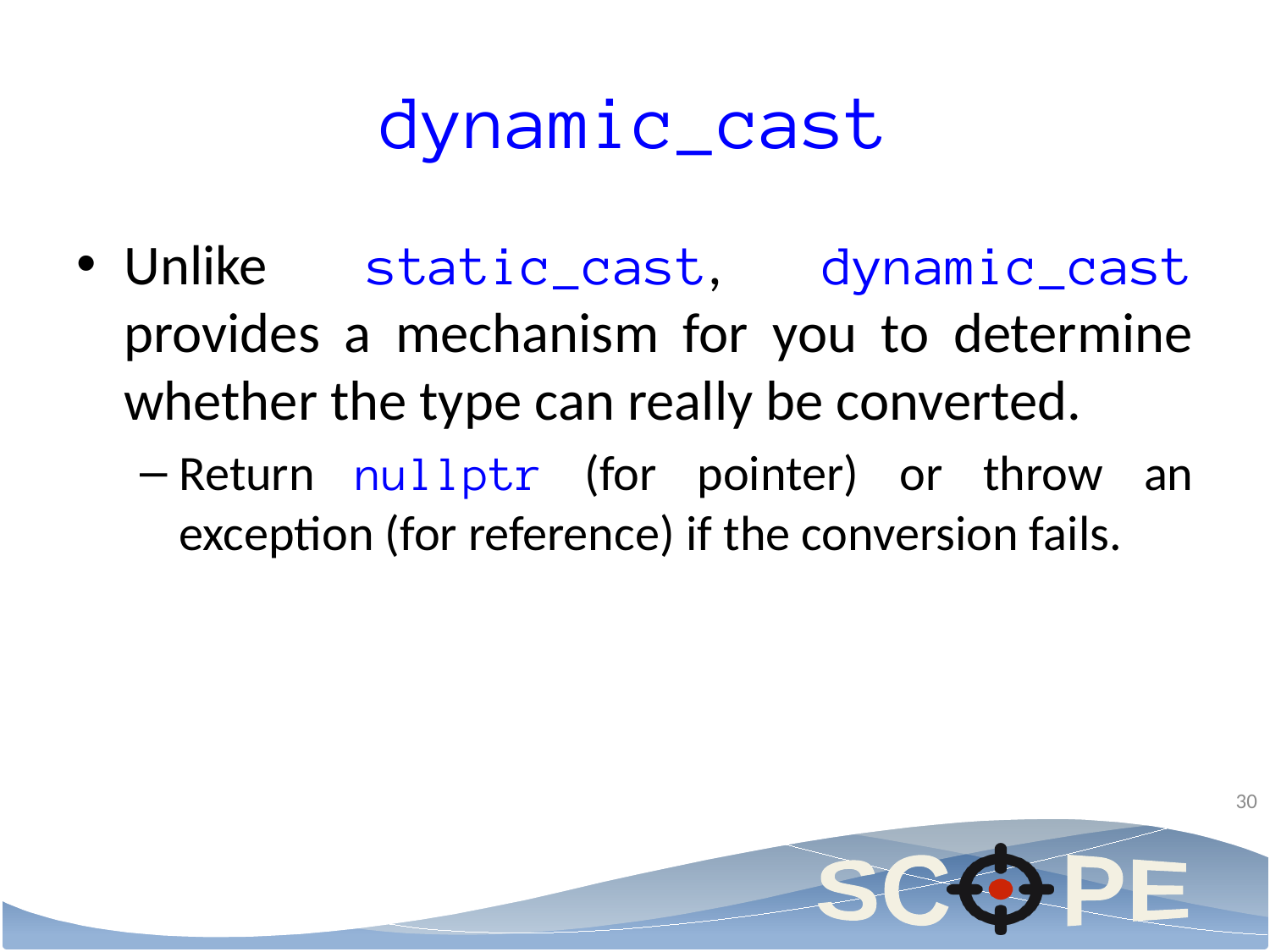

# dynamic_cast
Unlike static_cast, dynamic_cast provides a mechanism for you to determine whether the type can really be converted.
Return nullptr (for pointer) or throw an exception (for reference) if the conversion fails.
30